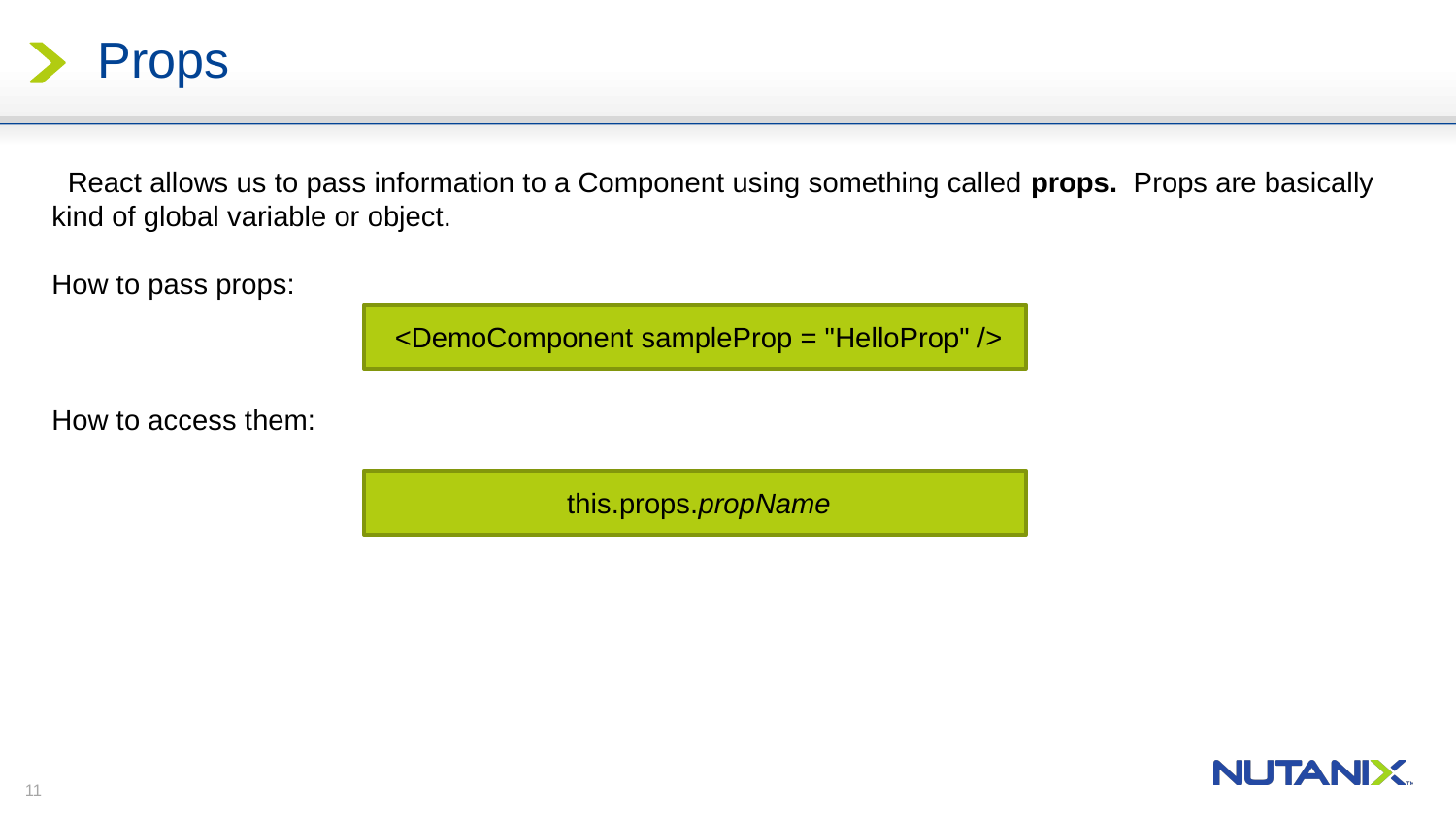

# Props
  React allows us to pass information to a Component using something called props.  Props are basically kind of global variable or object.

How to pass props:

How to access them:

 <DemoComponent sampleProp = "HelloProp" />
 this.props.propName